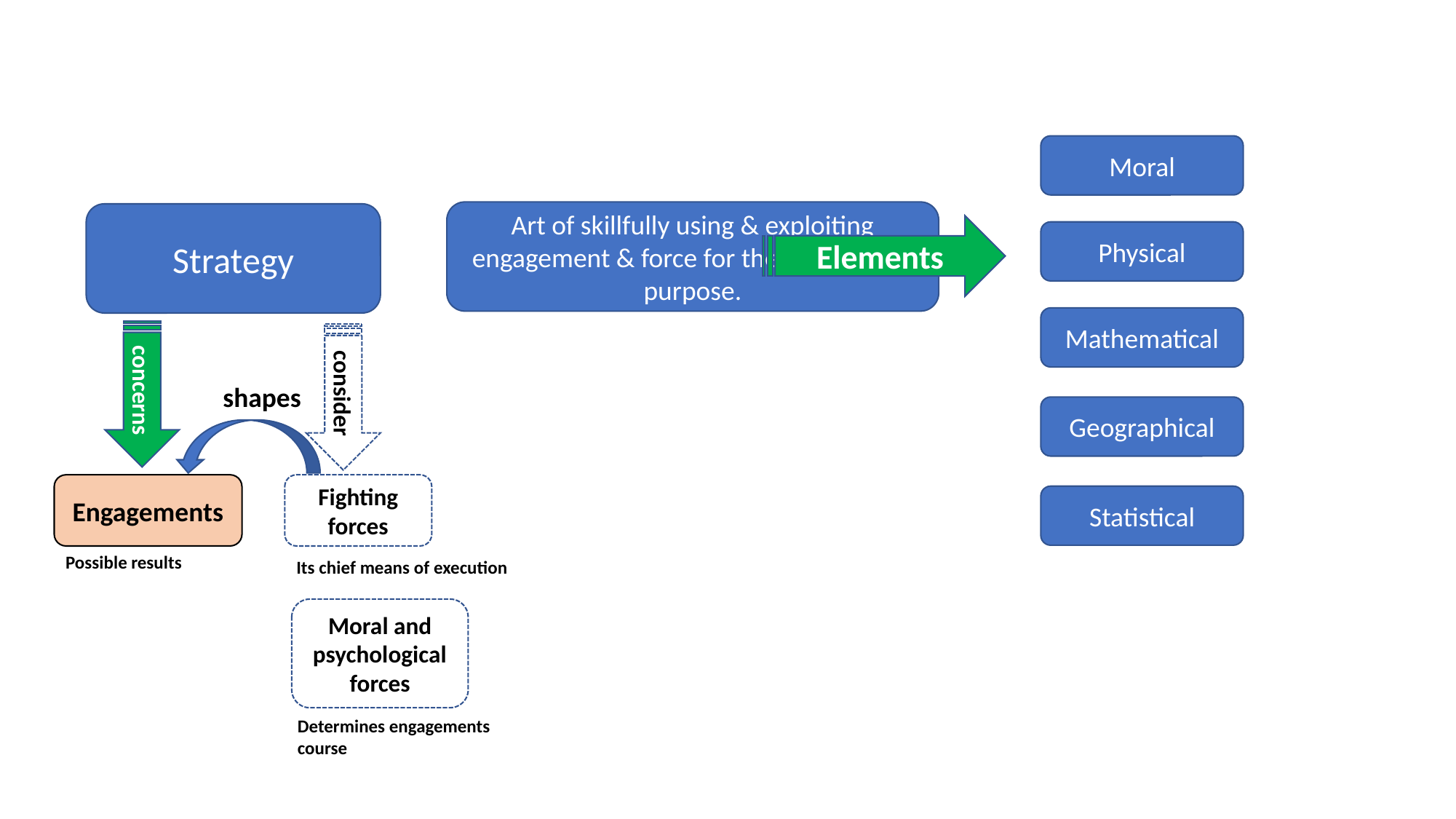

#
Moral
Art of skillfully using & exploiting engagement & force for the larger (war) purpose.
Strategy
Elements
Physical
Mathematical
concerns
consider

shapes
Geographical
Fighting
forces
Engagements
Statistical
Possible results
Its chief means of execution
Moral and psychological forces
Determines engagements course